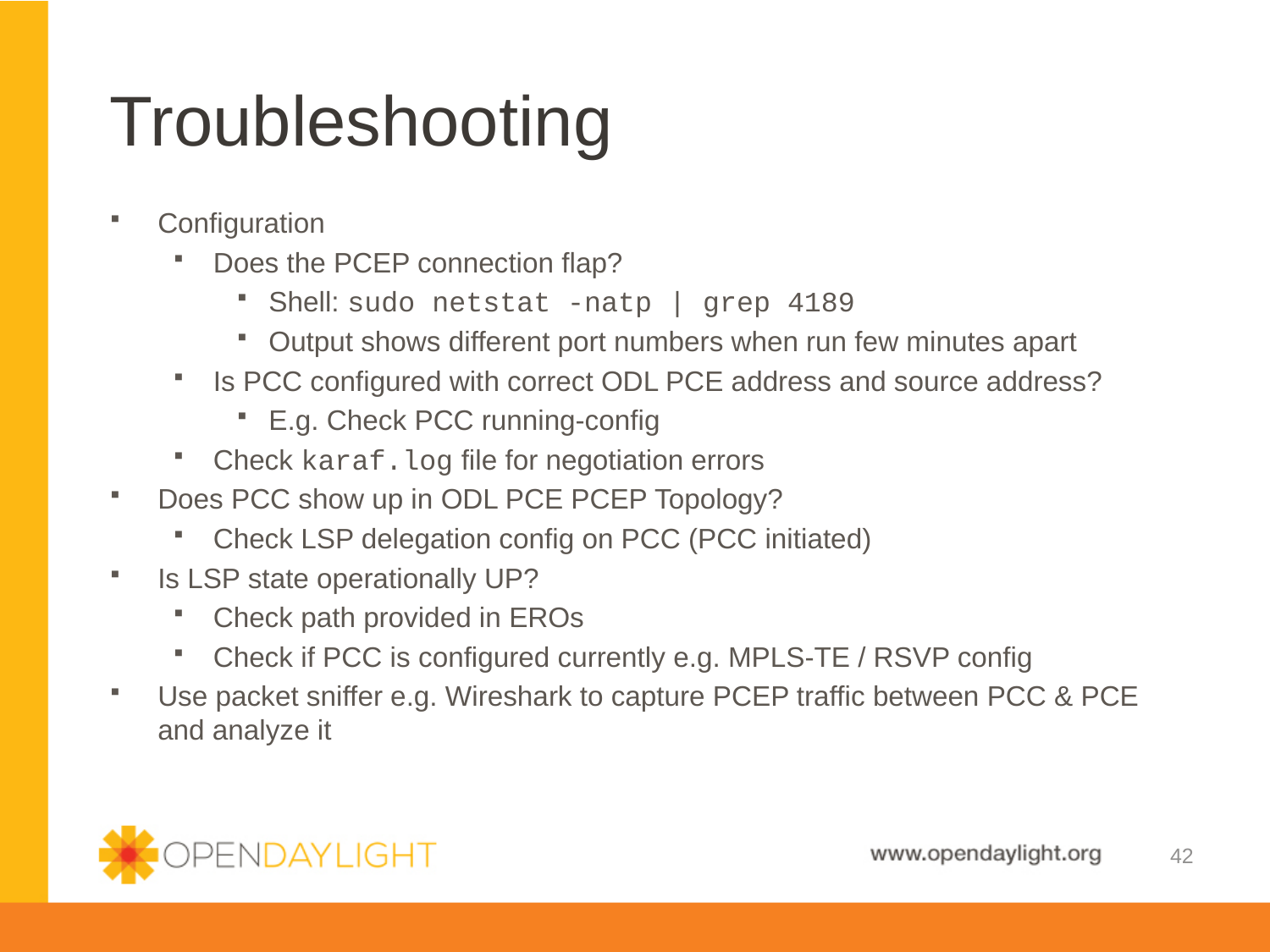

# Troubleshooting
Configuration
Does the PCEP connection flap?
Shell: sudo netstat -natp | grep 4189
Output shows different port numbers when run few minutes apart
Is PCC configured with correct ODL PCE address and source address?
E.g. Check PCC running-config
Check karaf.log file for negotiation errors
Does PCC show up in ODL PCE PCEP Topology?
Check LSP delegation config on PCC (PCC initiated)
Is LSP state operationally UP?
Check path provided in EROs
Check if PCC is configured currently e.g. MPLS-TE / RSVP config
Use packet sniffer e.g. Wireshark to capture PCEP traffic between PCC & PCE and analyze it
42